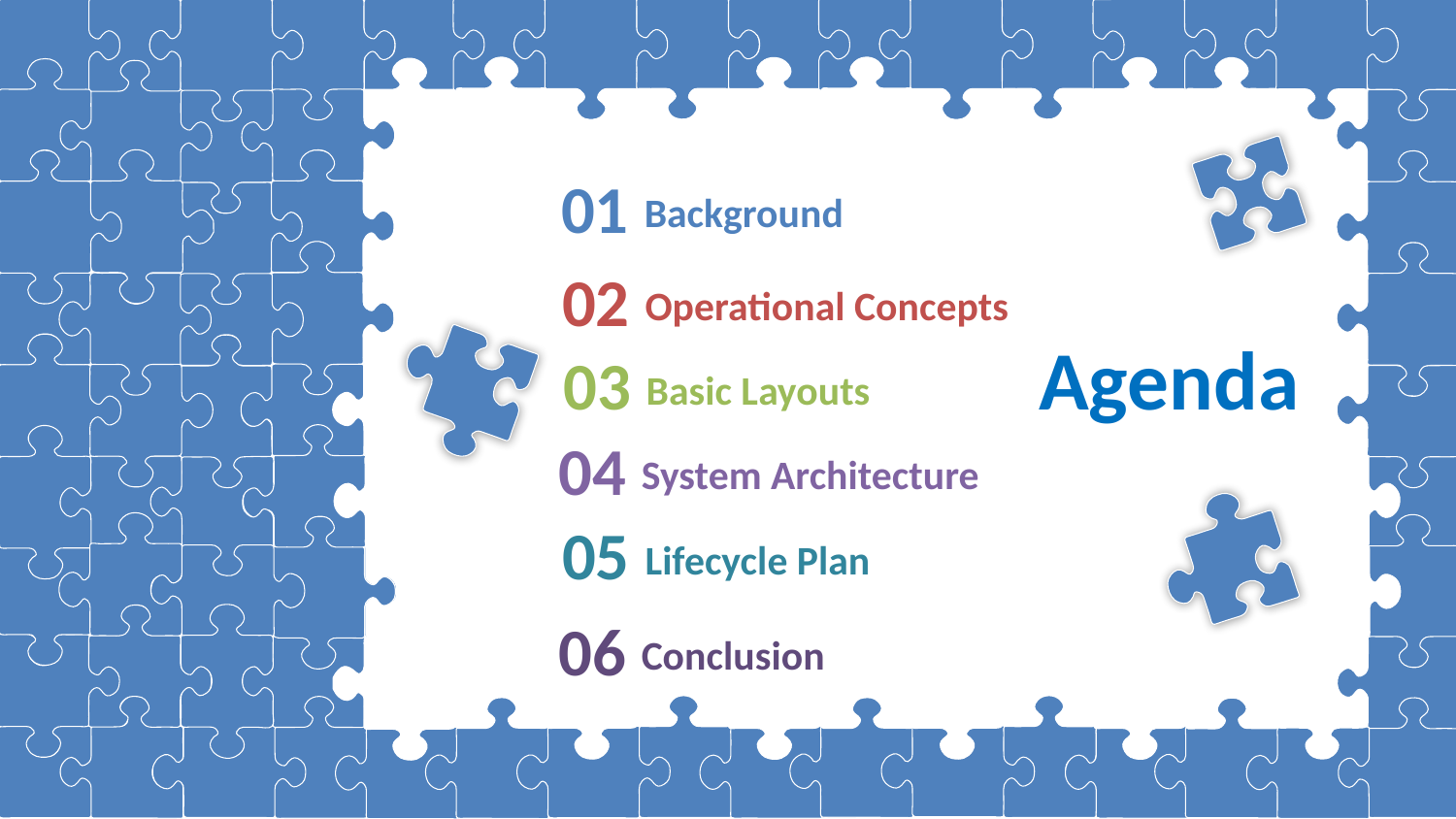

01
Background
02
Operational Concepts
Agenda

03
Basic Layouts
04
System Architecture

05
Lifecycle Plan
06
Conclusion